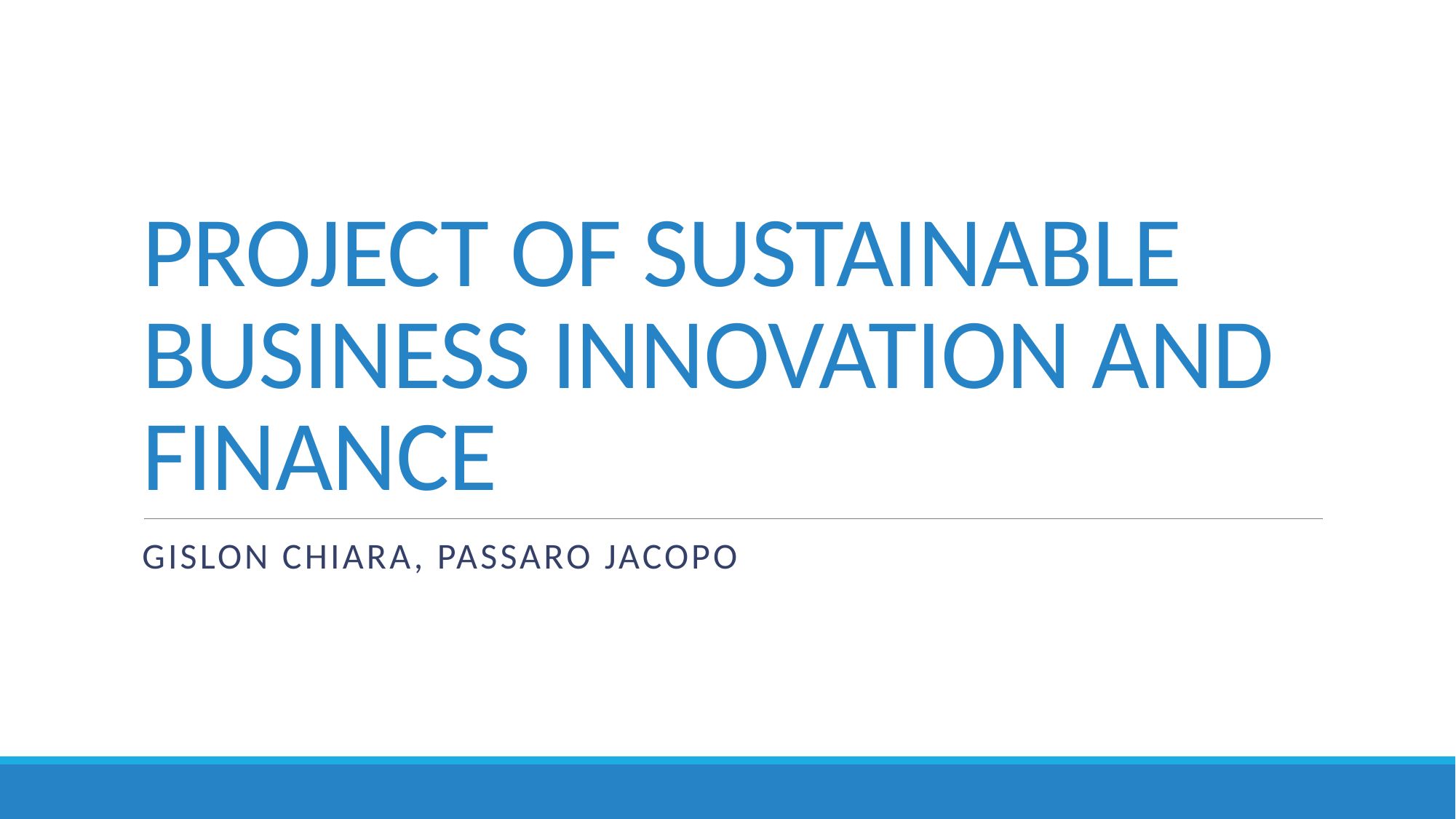

# PROJECT OF SUSTAINABLE BUSINESS INNOVATION AND FINANCE
Gislon chiara, passaro JACOPO